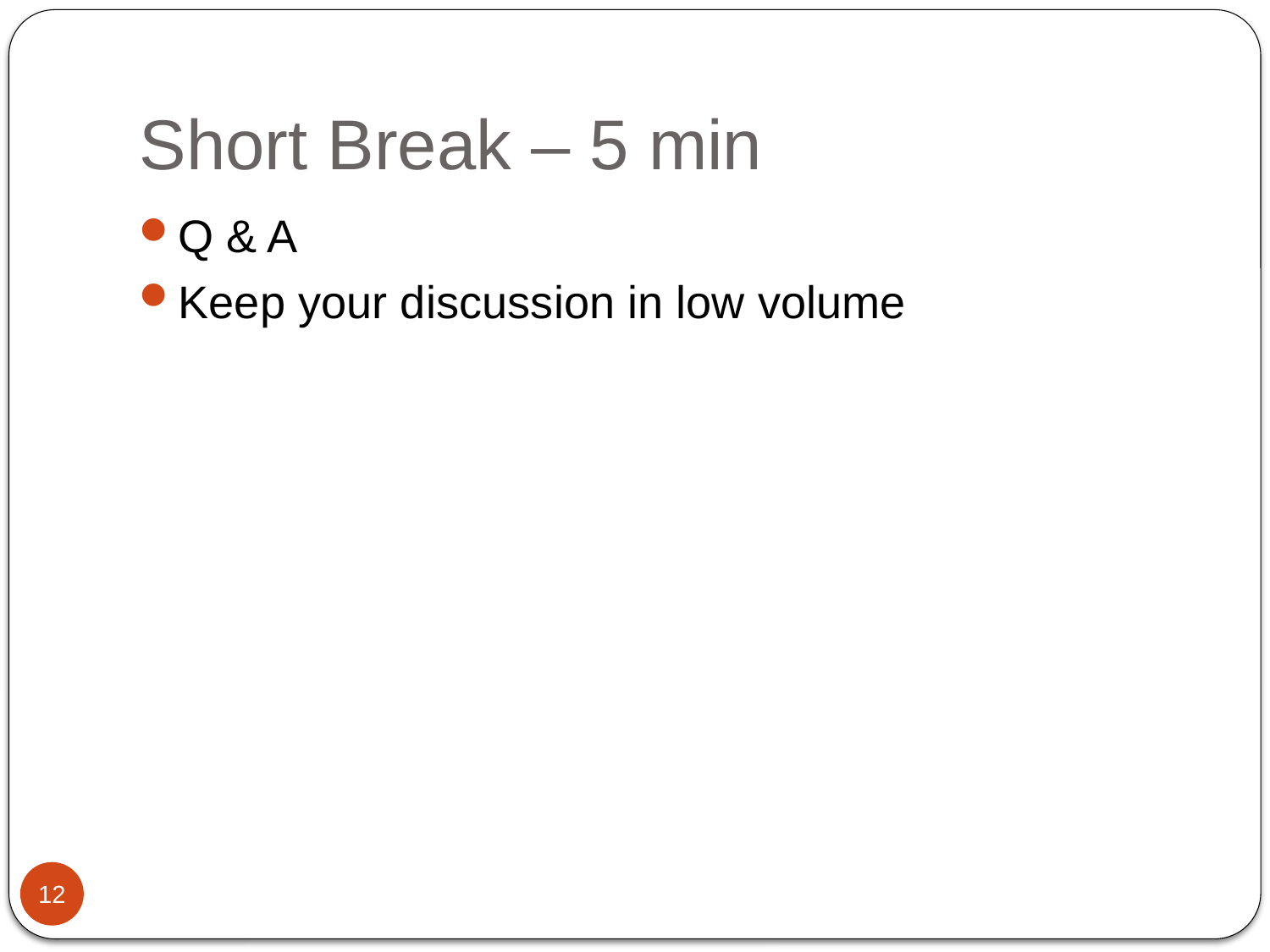

# Short Break – 5 min
Q & A
Keep your discussion in low volume
12